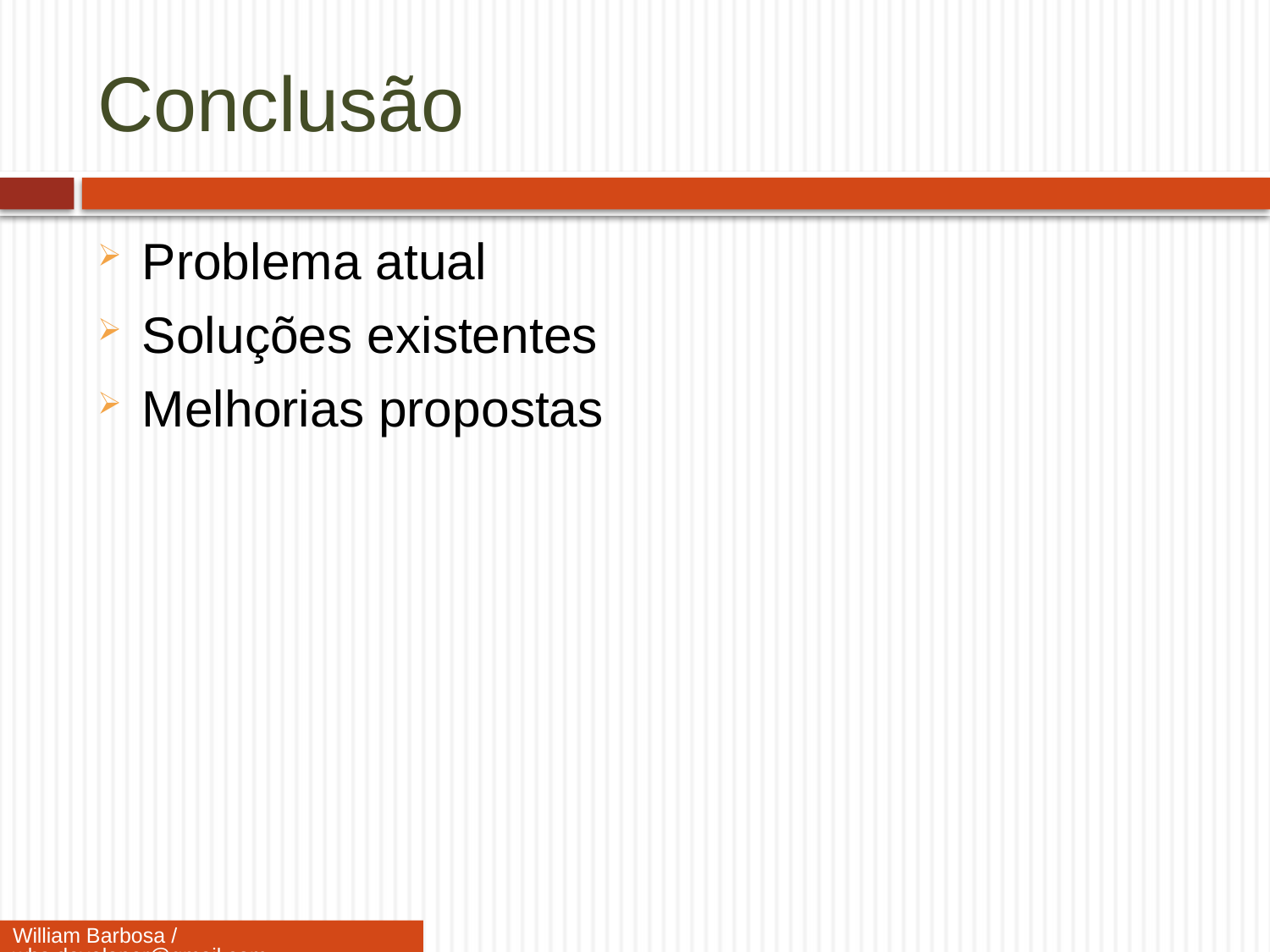

# Conclusão
Problema atual
Soluções existentes
Melhorias propostas
William Barbosa / wbs.developer@gmail.com